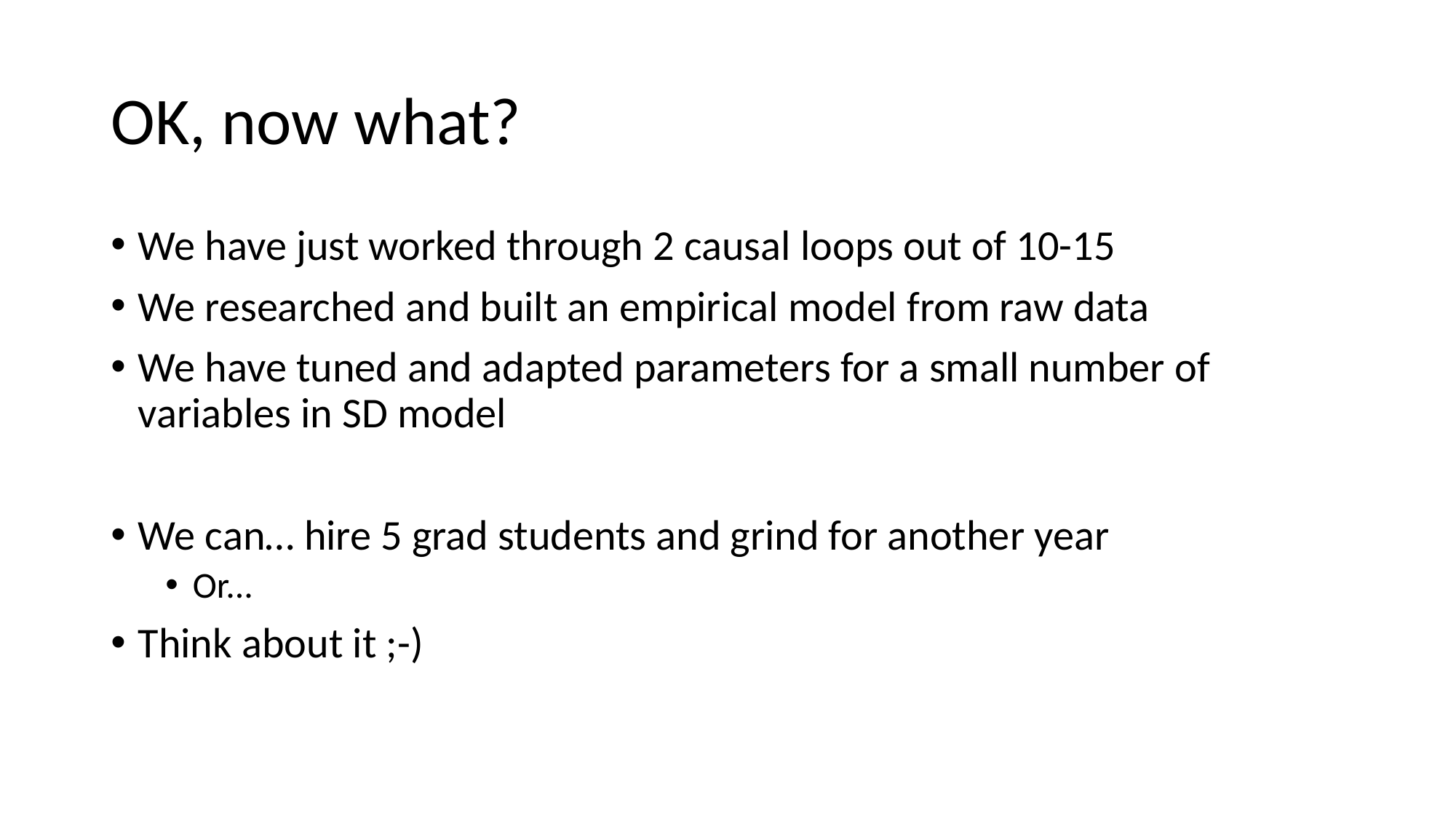

# OK, now what?
We have just worked through 2 causal loops out of 10-15
We researched and built an empirical model from raw data
We have tuned and adapted parameters for a small number of variables in SD model

We can… hire 5 grad students and grind for another year
Or...
Think about it ;-)